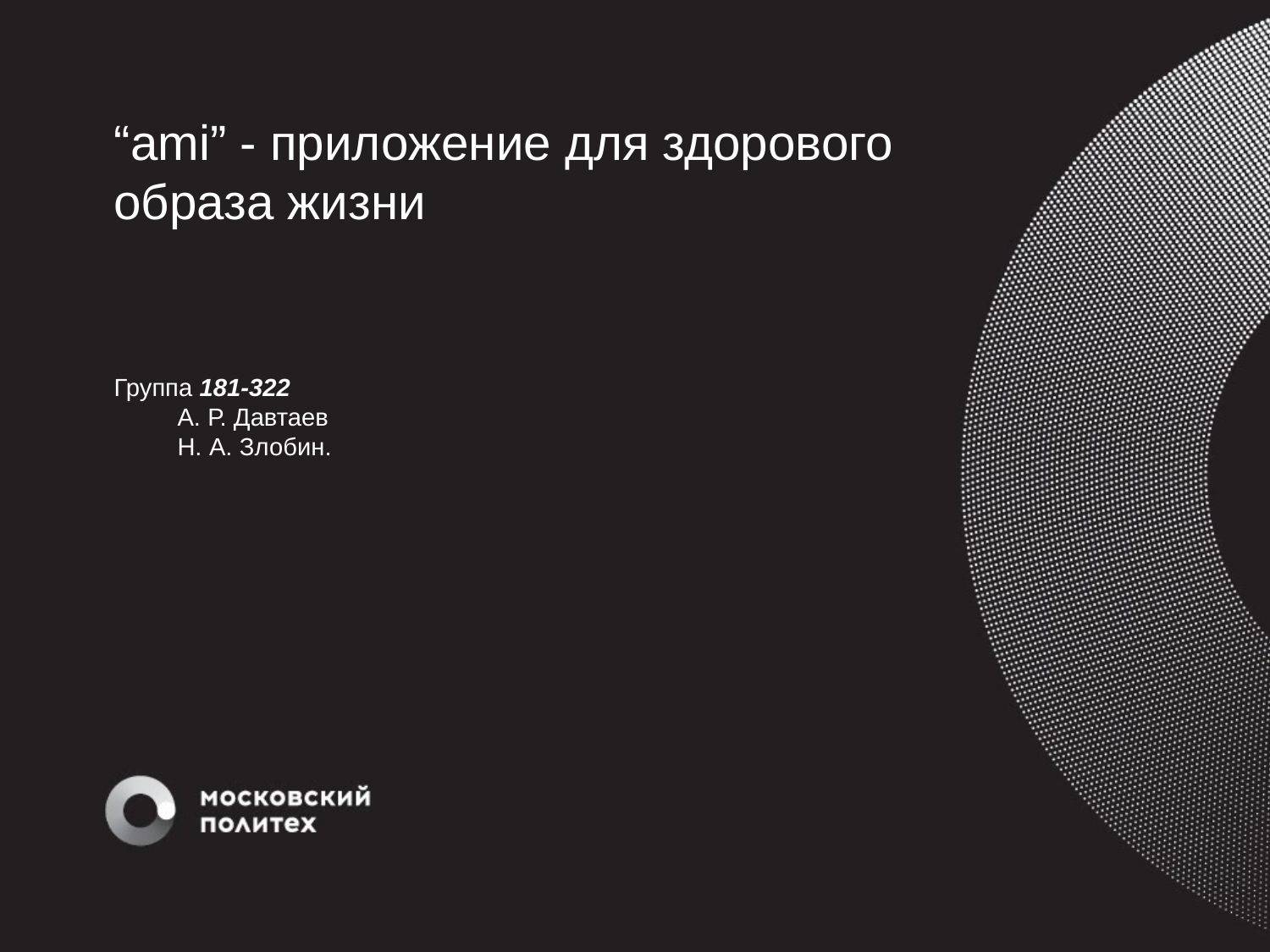

“ami” - приложение для здорового
образа жизни
Группа 181-322
А. Р. Давтаев
Н. А. Злобин.